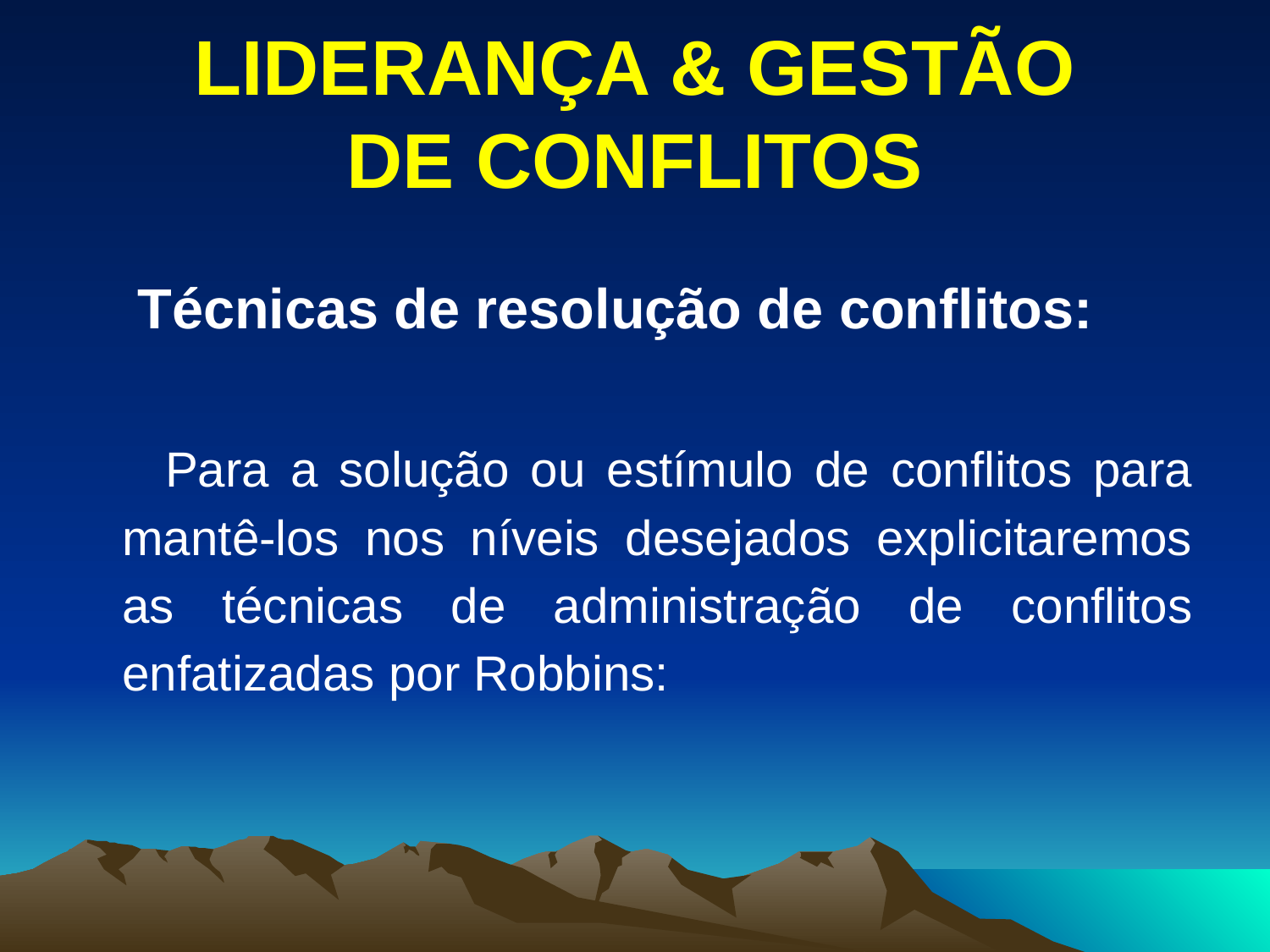

# LIDERANÇA & GESTÃO DE CONFLITOS
Técnicas de resolução de conflitos:

      Para a solução ou estímulo de conflitos para mantê-los nos níveis desejados explicitaremos as técnicas de administração de conflitos enfatizadas por Robbins: